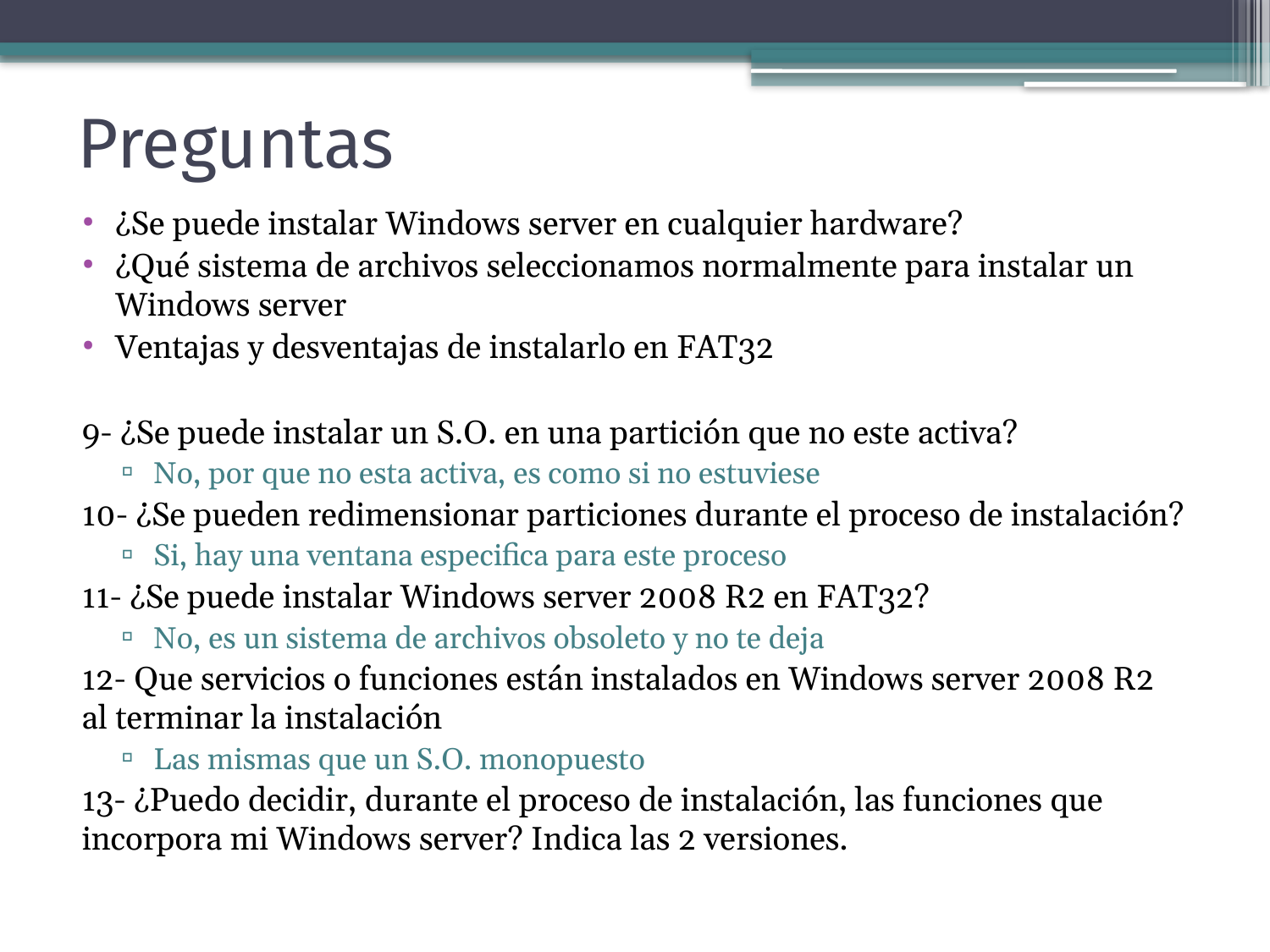

# Preguntas
¿Se puede instalar Windows server en cualquier hardware?
¿Qué sistema de archivos seleccionamos normalmente para instalar un Windows server
Ventajas y desventajas de instalarlo en FAT32

9- ¿Se puede instalar un S.O. en una partición que no este activa?
No, por que no esta activa, es como si no estuviese
10- ¿Se pueden redimensionar particiones durante el proceso de instalación?
Si, hay una ventana especifica para este proceso
11- ¿Se puede instalar Windows server 2008 R2 en FAT32?
No, es un sistema de archivos obsoleto y no te deja
12- Que servicios o funciones están instalados en Windows server 2008 R2 al terminar la instalación
Las mismas que un S.O. monopuesto
13- ¿Puedo decidir, durante el proceso de instalación, las funciones que incorpora mi Windows server? Indica las 2 versiones.